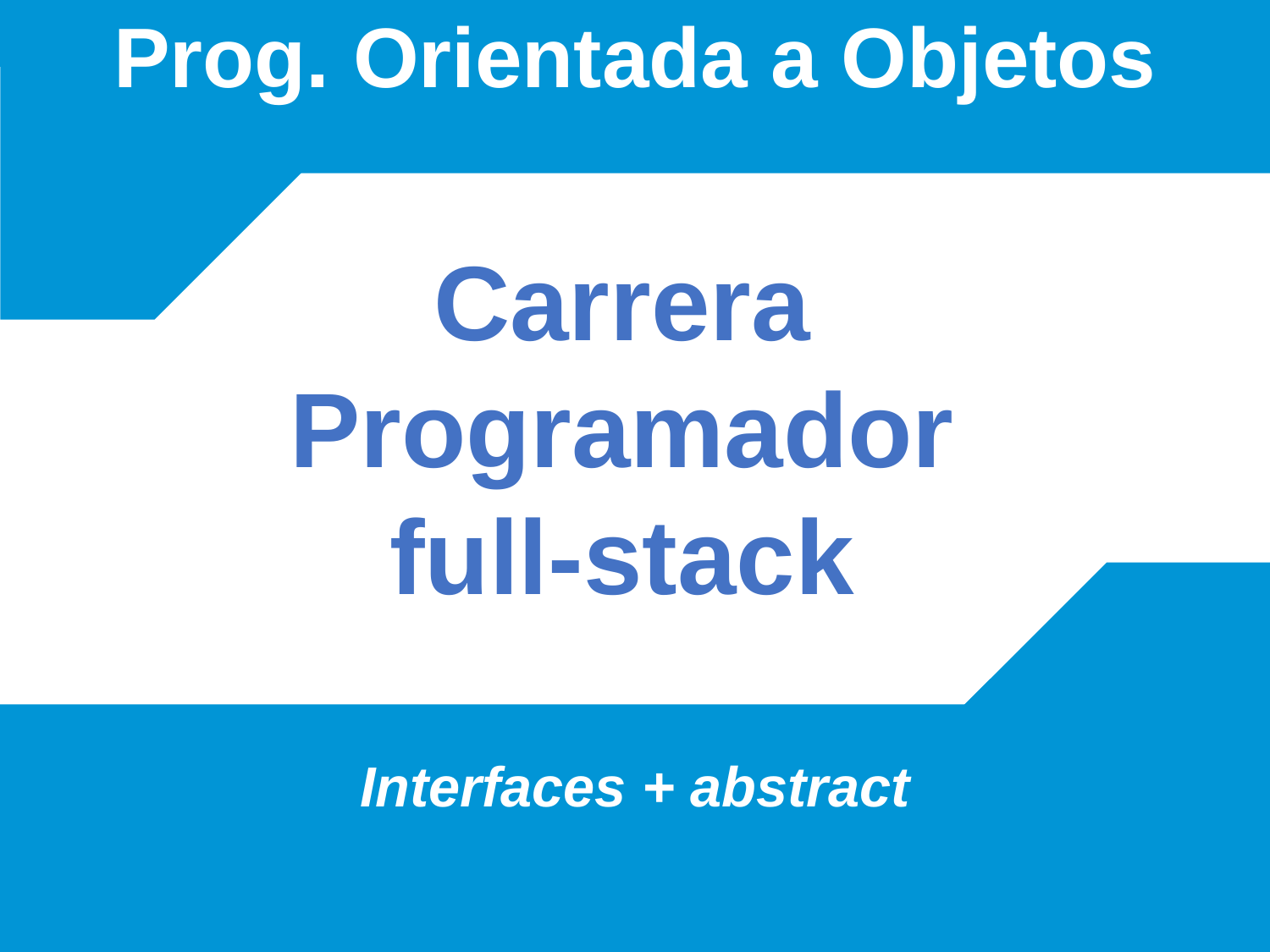

# Prog. Orientada a Objetos
Interfaces + abstract